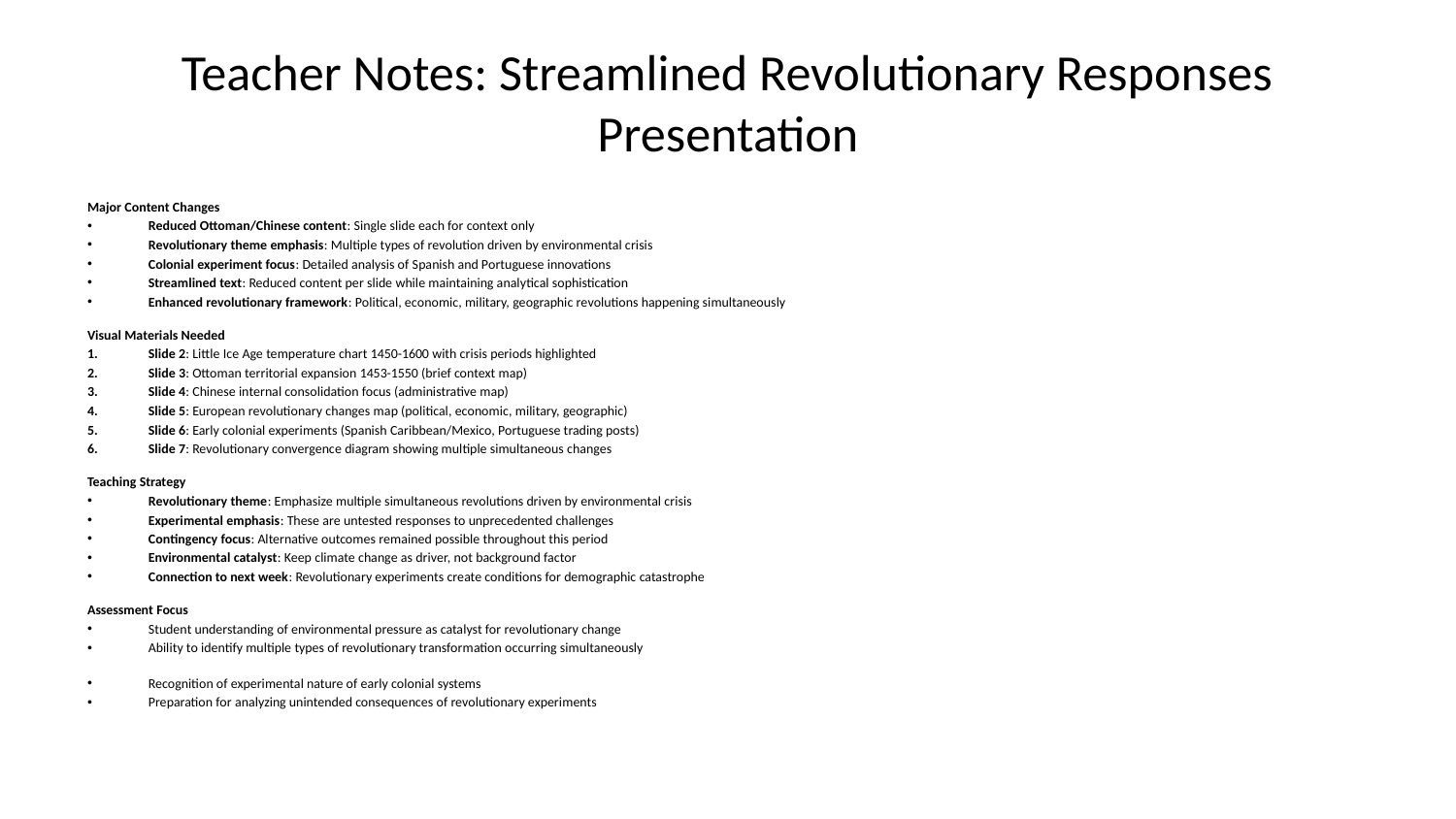

# Teacher Notes: Streamlined Revolutionary Responses Presentation
Major Content Changes
Reduced Ottoman/Chinese content: Single slide each for context only
Revolutionary theme emphasis: Multiple types of revolution driven by environmental crisis
Colonial experiment focus: Detailed analysis of Spanish and Portuguese innovations
Streamlined text: Reduced content per slide while maintaining analytical sophistication
Enhanced revolutionary framework: Political, economic, military, geographic revolutions happening simultaneously
Visual Materials Needed
Slide 2: Little Ice Age temperature chart 1450-1600 with crisis periods highlighted
Slide 3: Ottoman territorial expansion 1453-1550 (brief context map)
Slide 4: Chinese internal consolidation focus (administrative map)
Slide 5: European revolutionary changes map (political, economic, military, geographic)
Slide 6: Early colonial experiments (Spanish Caribbean/Mexico, Portuguese trading posts)
Slide 7: Revolutionary convergence diagram showing multiple simultaneous changes
Teaching Strategy
Revolutionary theme: Emphasize multiple simultaneous revolutions driven by environmental crisis
Experimental emphasis: These are untested responses to unprecedented challenges
Contingency focus: Alternative outcomes remained possible throughout this period
Environmental catalyst: Keep climate change as driver, not background factor
Connection to next week: Revolutionary experiments create conditions for demographic catastrophe
Assessment Focus
Student understanding of environmental pressure as catalyst for revolutionary change
Ability to identify multiple types of revolutionary transformation occurring simultaneously
Recognition of experimental nature of early colonial systems
Preparation for analyzing unintended consequences of revolutionary experiments